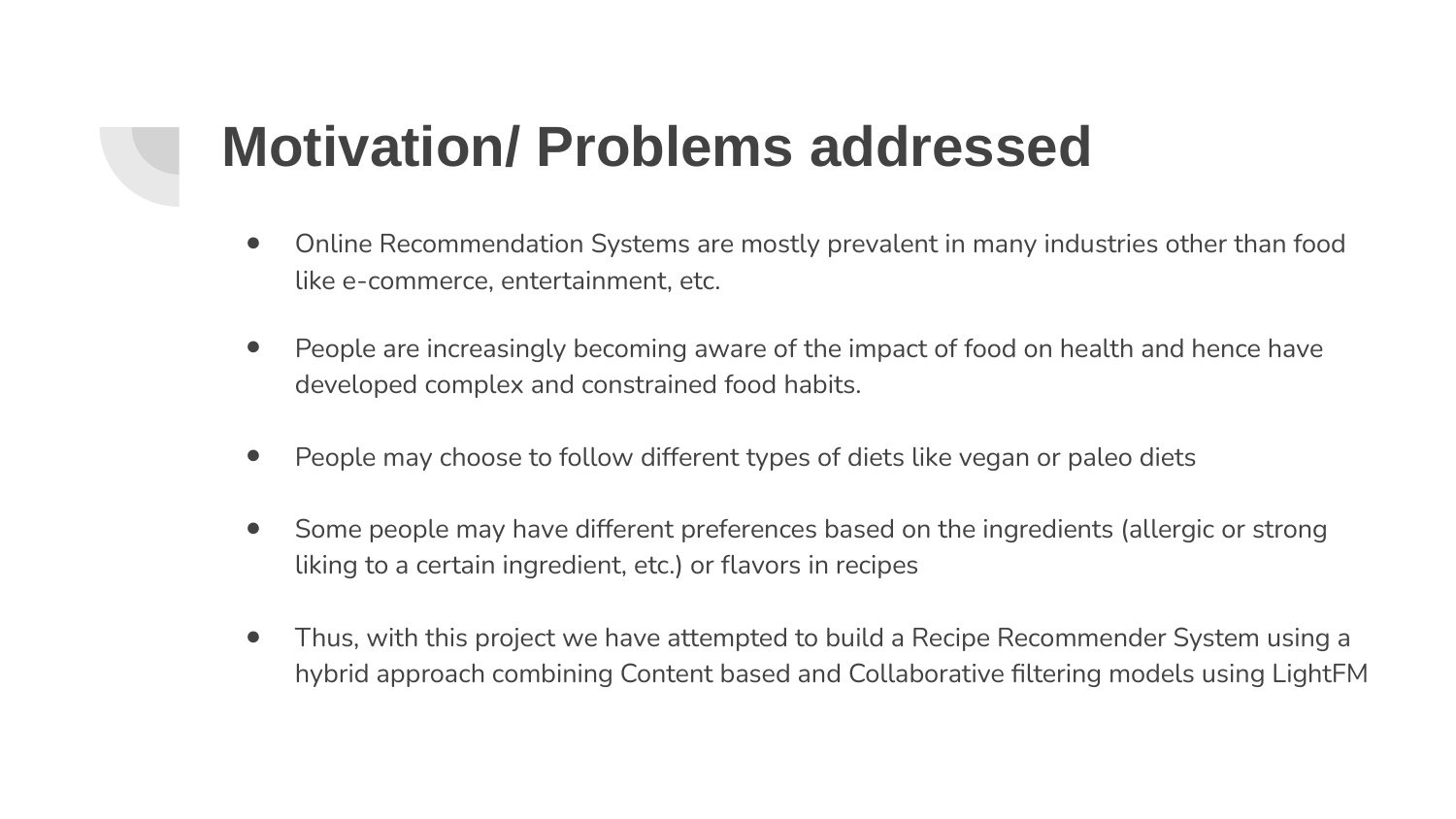

# Motivation/ Problems addressed
Online Recommendation Systems are mostly prevalent in many industries other than food like e-commerce, entertainment, etc.
People are increasingly becoming aware of the impact of food on health and hence have developed complex and constrained food habits.

People may choose to follow different types of diets like vegan or paleo diets

Some people may have different preferences based on the ingredients (allergic or strong liking to a certain ingredient, etc.) or flavors in recipes

Thus, with this project we have attempted to build a Recipe Recommender System using a hybrid approach combining Content based and Collaborative filtering models using LightFM